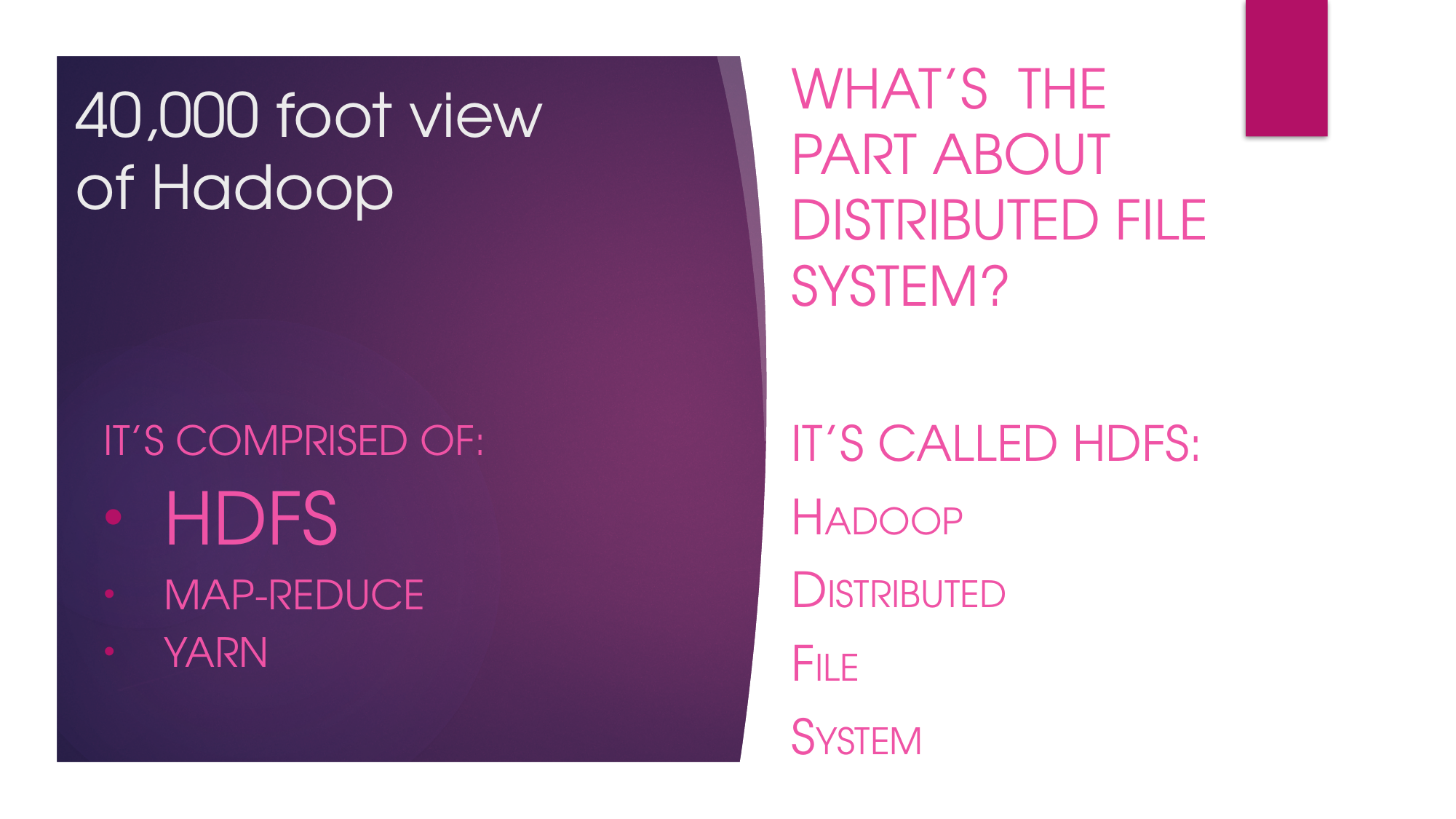

What’s  the part about  Distributed File System?

It’s called Hdfs:
Hadoop
Distributed
File
system
40,000 foot view of Hadoop
IT’s Comprised of:
HDFS
Map-Reduce
Yarn